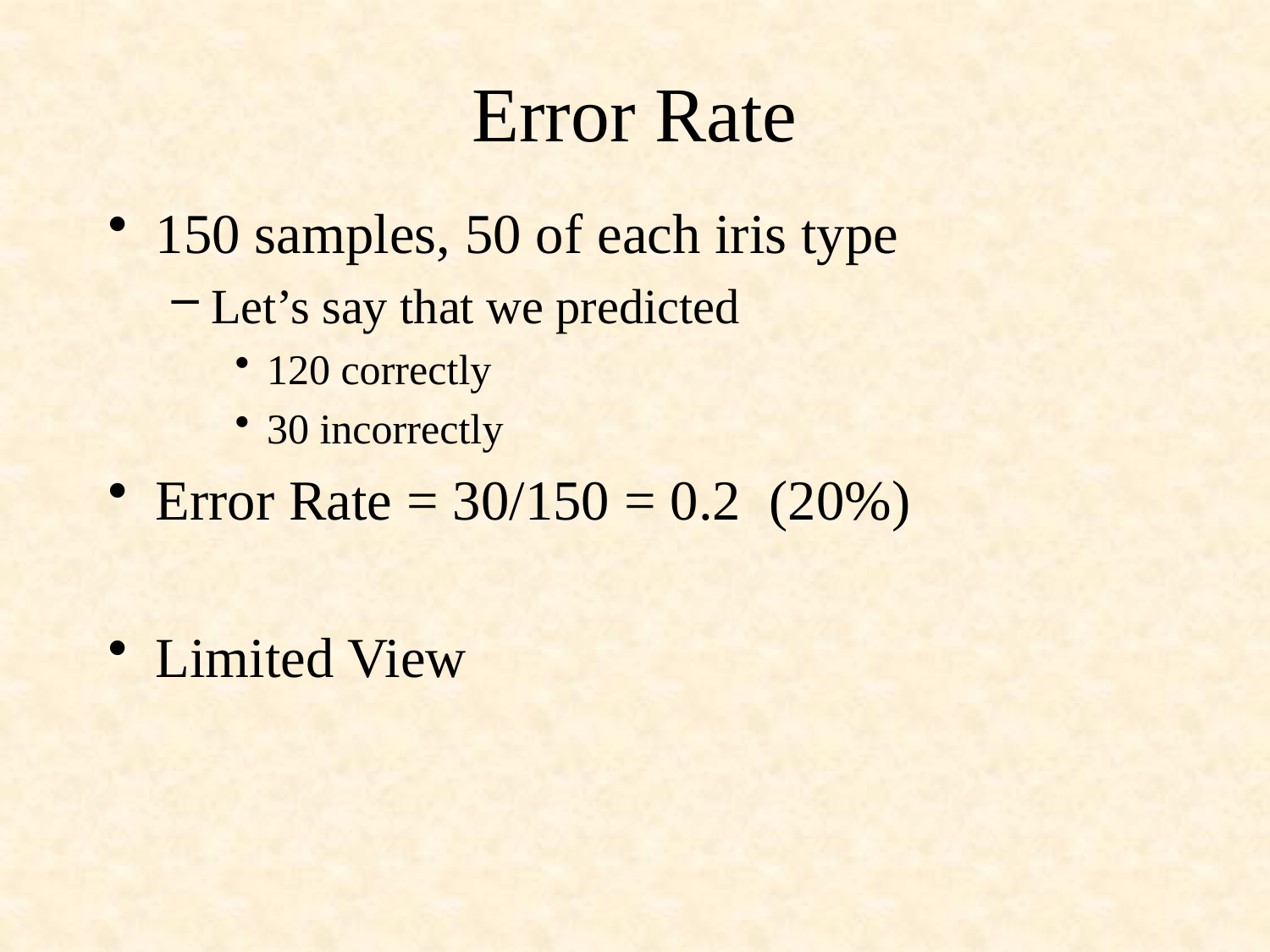

# Error Rate
150 samples, 50 of each iris type
Let’s say that we predicted
120 correctly
30 incorrectly
Error Rate = 30/150 = 0.2  (20%)

Limited View